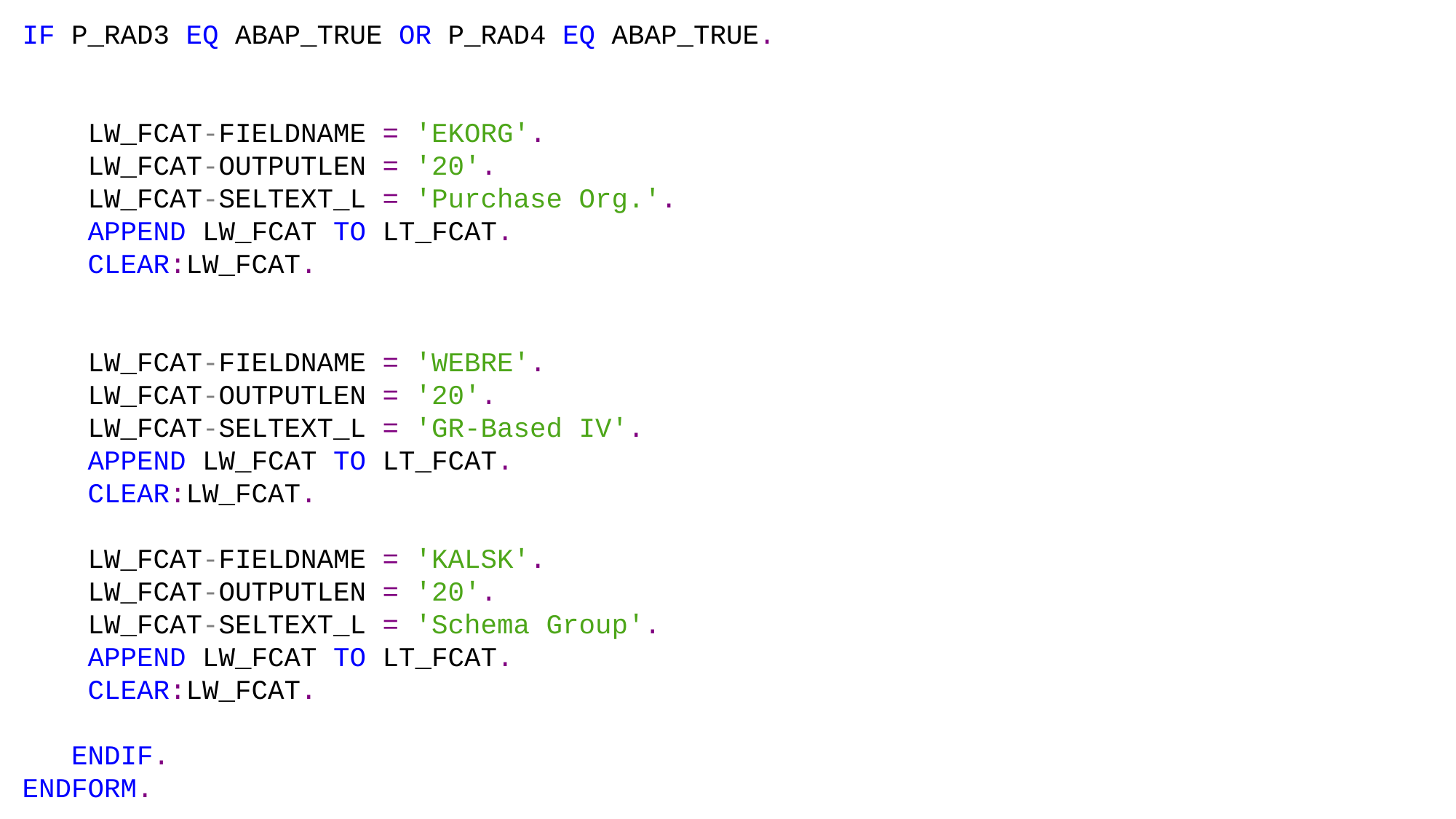

IF P_RAD3 EQ ABAP_TRUE OR P_RAD4 EQ ABAP_TRUE.
    LW_FCAT-FIELDNAME = 'EKORG'.
    LW_FCAT-OUTPUTLEN = '20'.
    LW_FCAT-SELTEXT_L = 'Purchase Org.'.
    APPEND LW_FCAT TO LT_FCAT.
    CLEAR:LW_FCAT.
    LW_FCAT-FIELDNAME = 'WEBRE'.
    LW_FCAT-OUTPUTLEN = '20'.
    LW_FCAT-SELTEXT_L = 'GR-Based IV'.
    APPEND LW_FCAT TO LT_FCAT.
    CLEAR:LW_FCAT.
    LW_FCAT-FIELDNAME = 'KALSK'.
    LW_FCAT-OUTPUTLEN = '20'.
    LW_FCAT-SELTEXT_L = 'Schema Group'.
    APPEND LW_FCAT TO LT_FCAT.
    CLEAR:LW_FCAT.
   ENDIF.
ENDFORM.